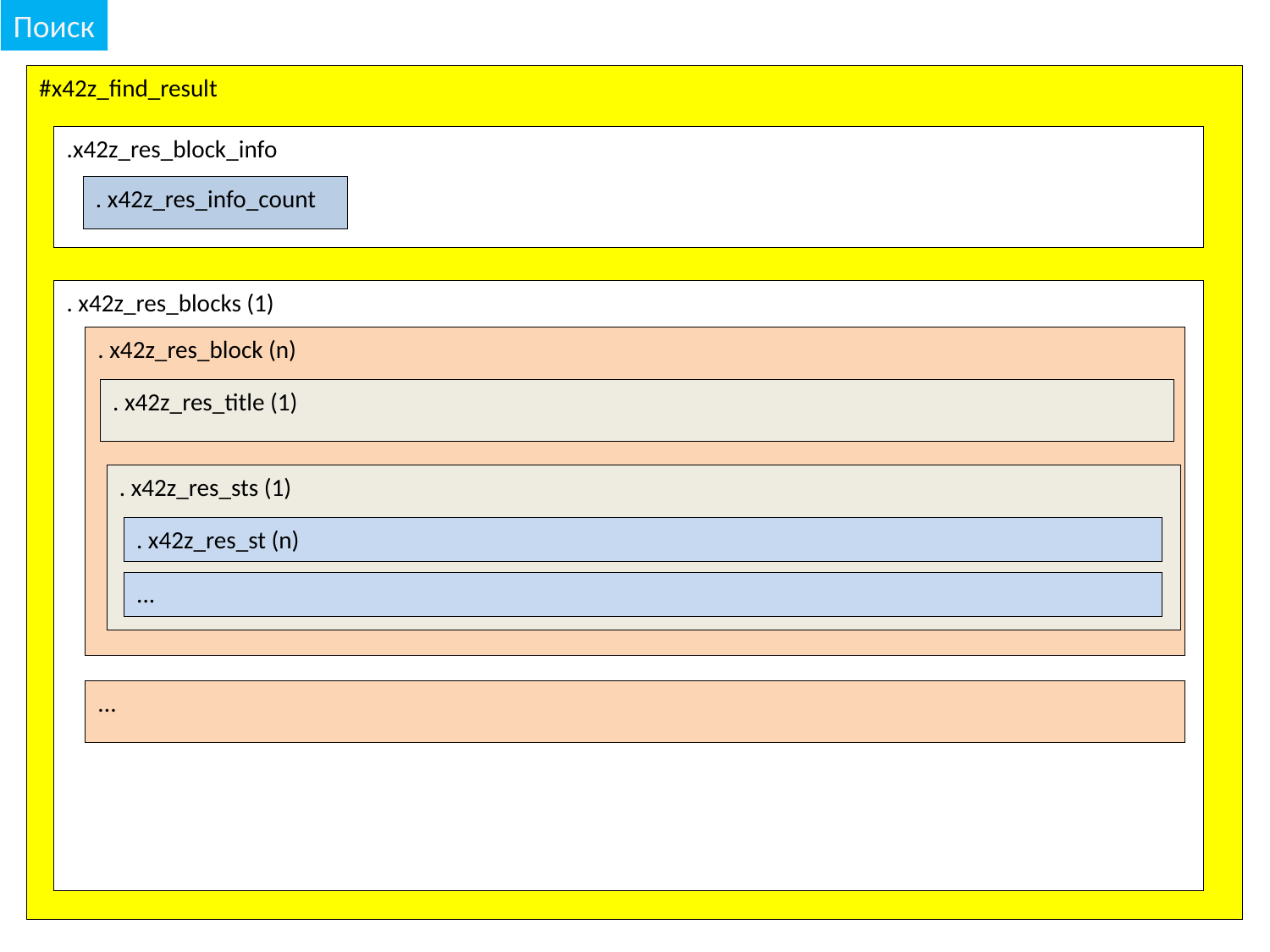

Поиск
#x42z_find_result
.x42z_res_block_info
. x42z_res_info_count
. x42z_res_blocks (1)
. x42z_res_block (n)
. x42z_res_title (1)
. x42z_res_sts (1)
. x42z_res_st (n)
...
...